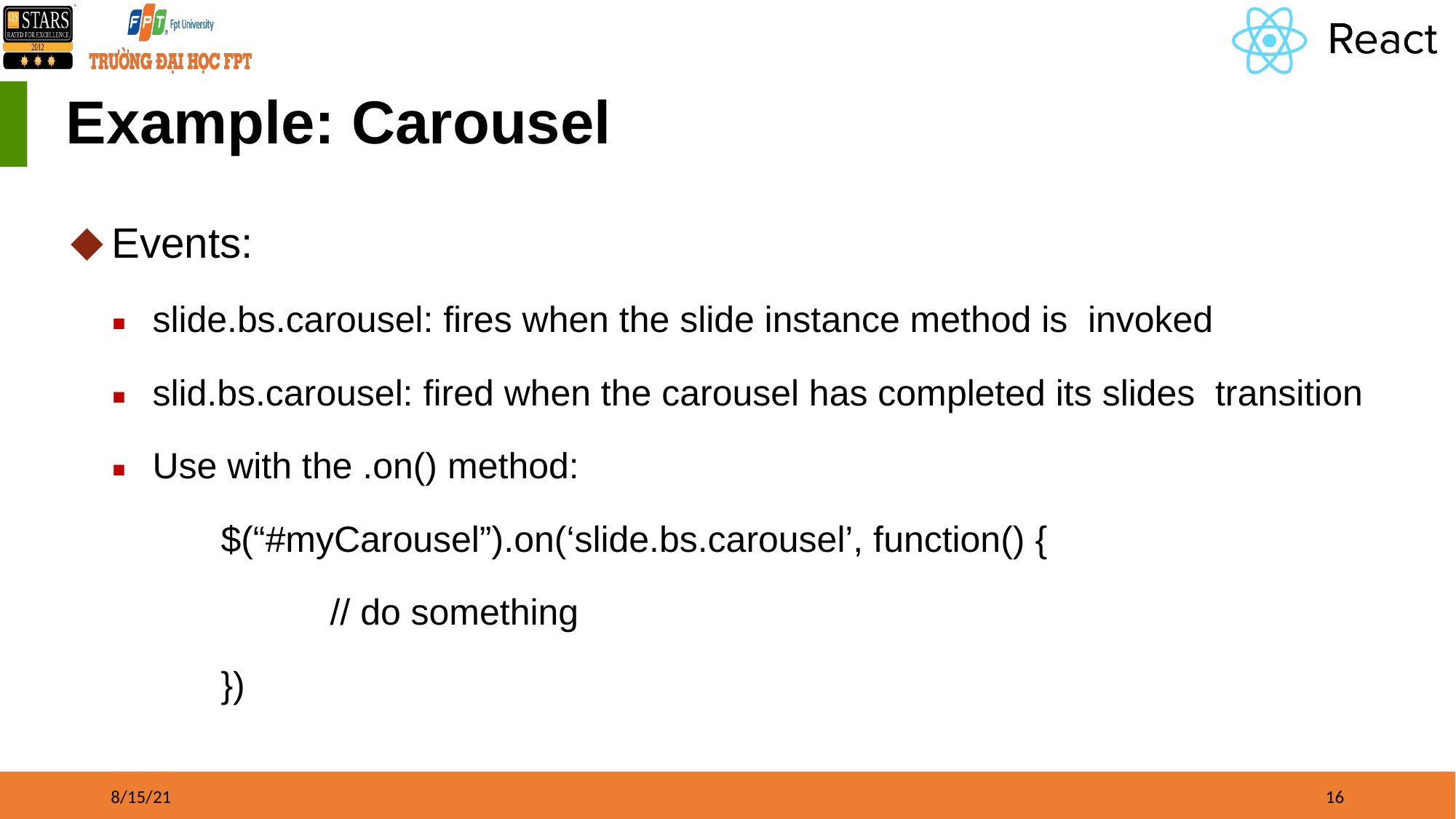

# Example: Carousel
Events:
slide.bs.carousel: fires when the slide instance method is  invoked
slid.bs.carousel: fired when the carousel has completed its slides  transition
Use with the .on() method:
	$(“#myCarousel”).on(‘slide.bs.carousel’, function() {
		// do something
	})
8/15/21
16